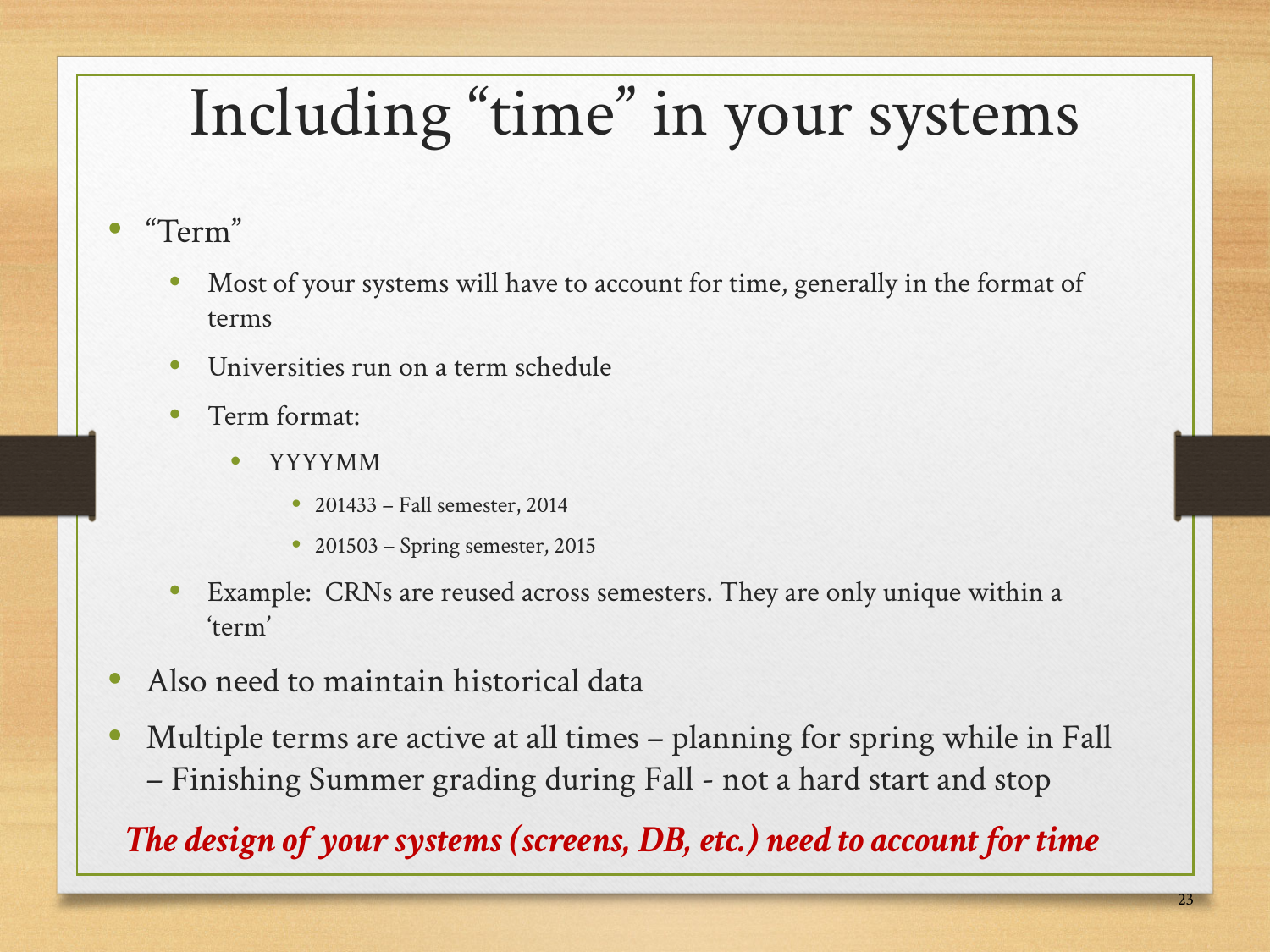

# Including “time” in your systems
“Term”
Most of your systems will have to account for time, generally in the format of terms
Universities run on a term schedule
Term format:
YYYYMM
201433 – Fall semester, 2014
201503 – Spring semester, 2015
Example:  CRNs are reused across semesters. They are only unique within a ‘term’
Also need to maintain historical data
Multiple terms are active at all times – planning for spring while in Fall – Finishing Summer grading during Fall - not a hard start and stop
The design of your systems (screens, DB, etc.) need to account for time

23